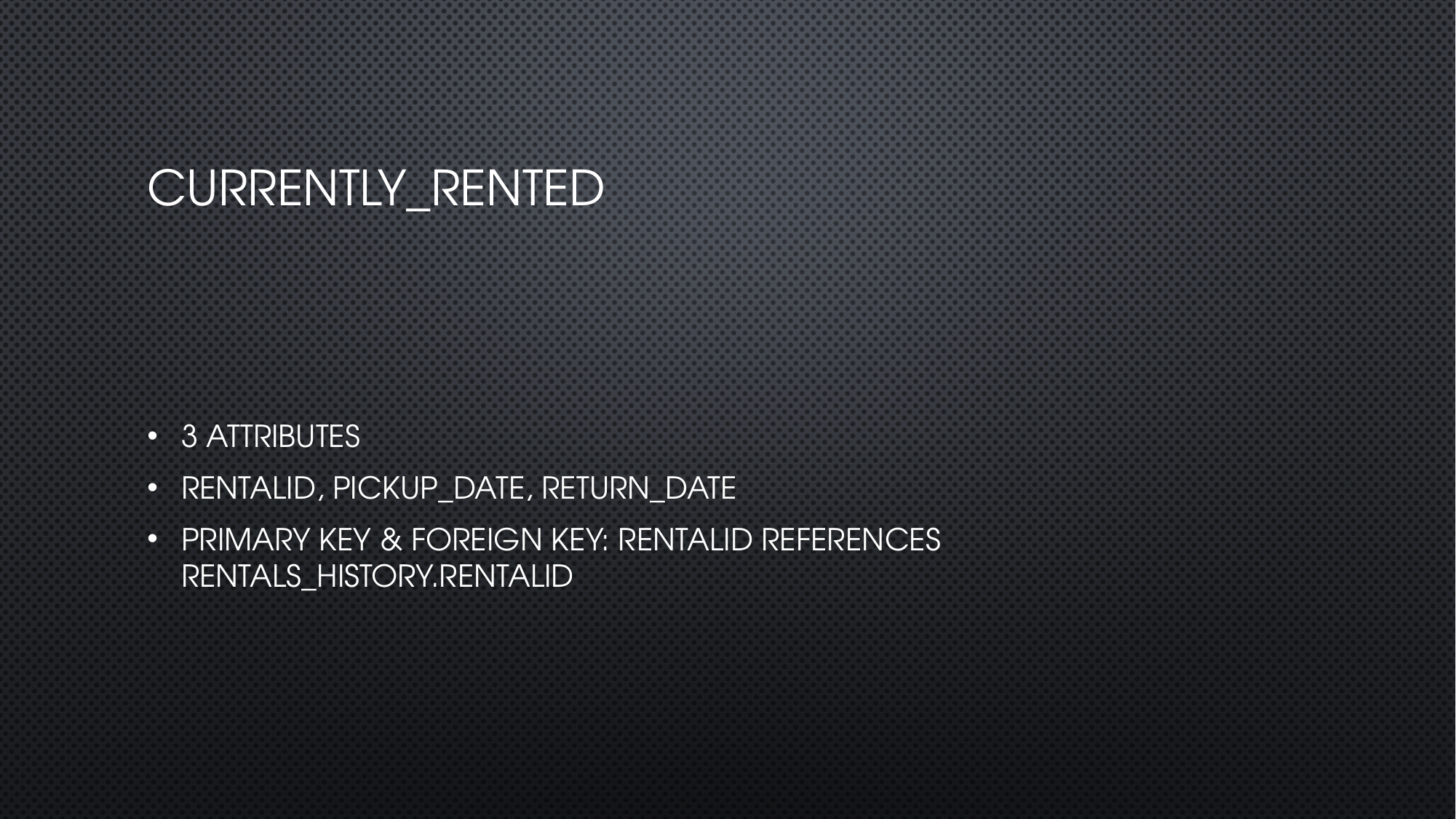

# Currently_Rented
3 Attributes
RentalID, Pickup_date, Return_date
Primary Key & Foreign Key: RentalID references Rentals_History.RentalID